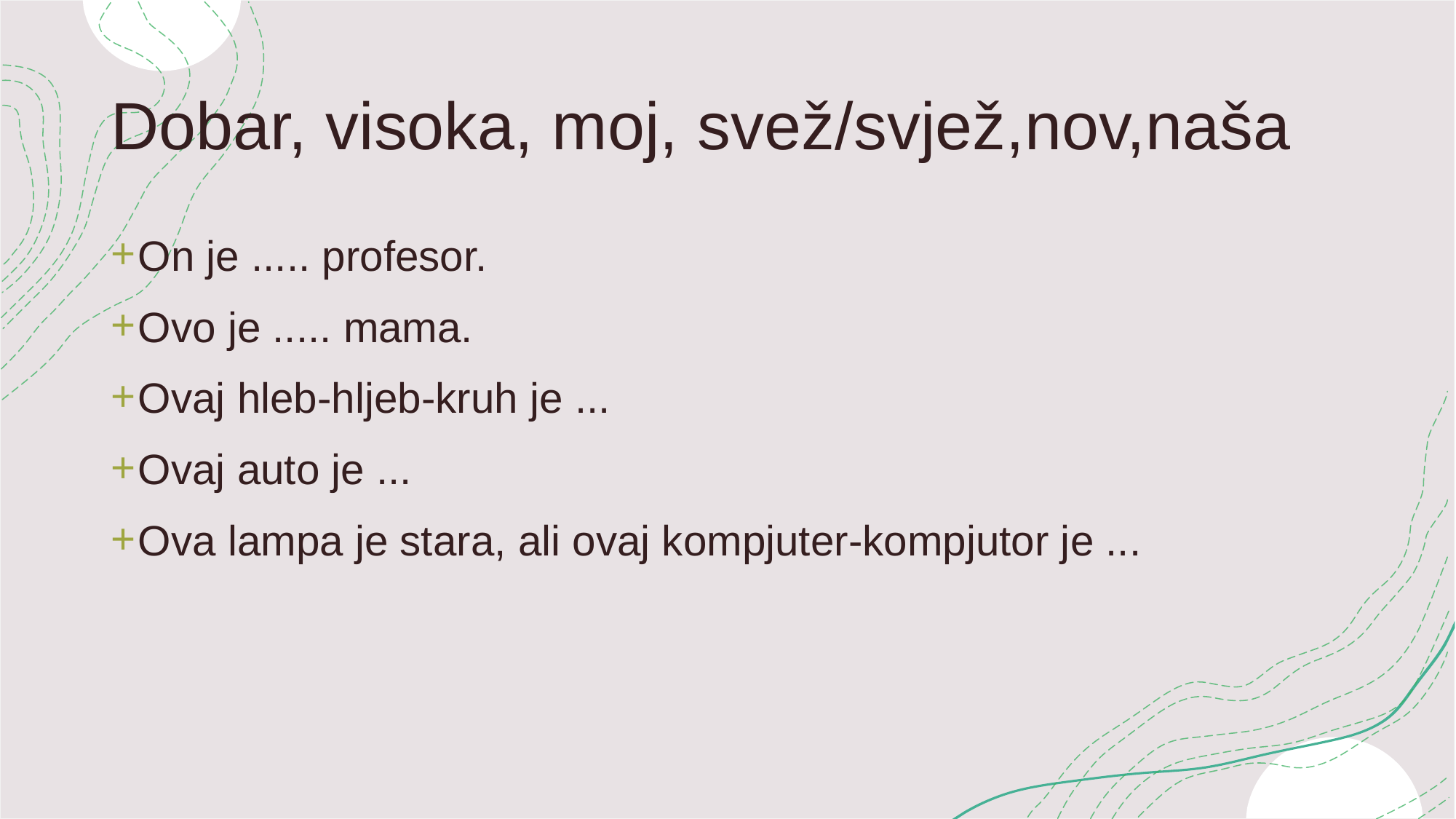

# Dobar, visoka, moj, svež/svjež,nov,naša
On je ..... profesor.
Ovo je ..... mama.
Ovaj hleb-hljeb-kruh je ...
Ovaj auto je ...
Ova lampa je stara, ali ovaj kompjuter-kompjutor je ...